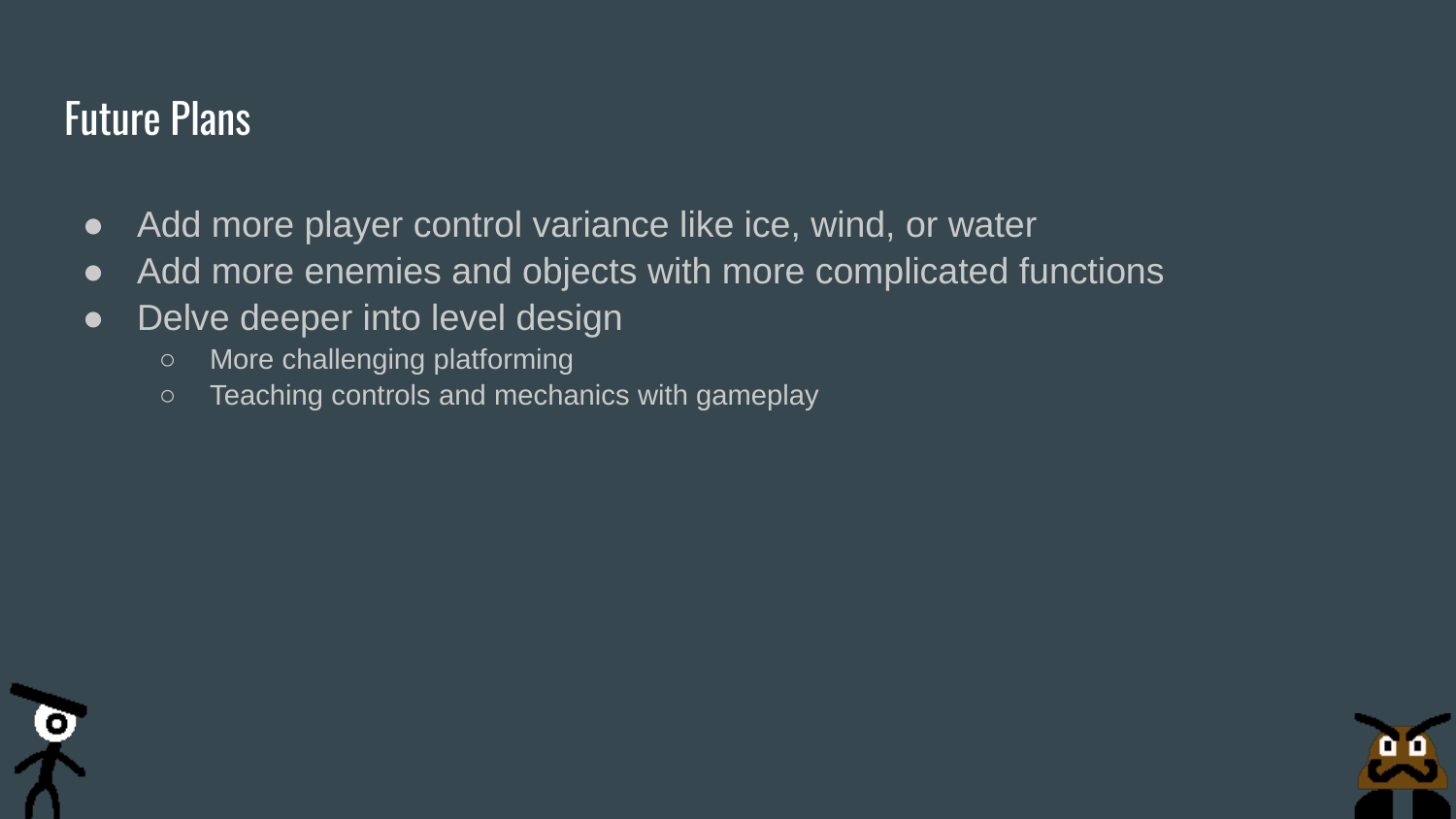

# Future Plans
Add more player control variance like ice, wind, or water
Add more enemies and objects with more complicated functions
Delve deeper into level design
More challenging platforming
Teaching controls and mechanics with gameplay